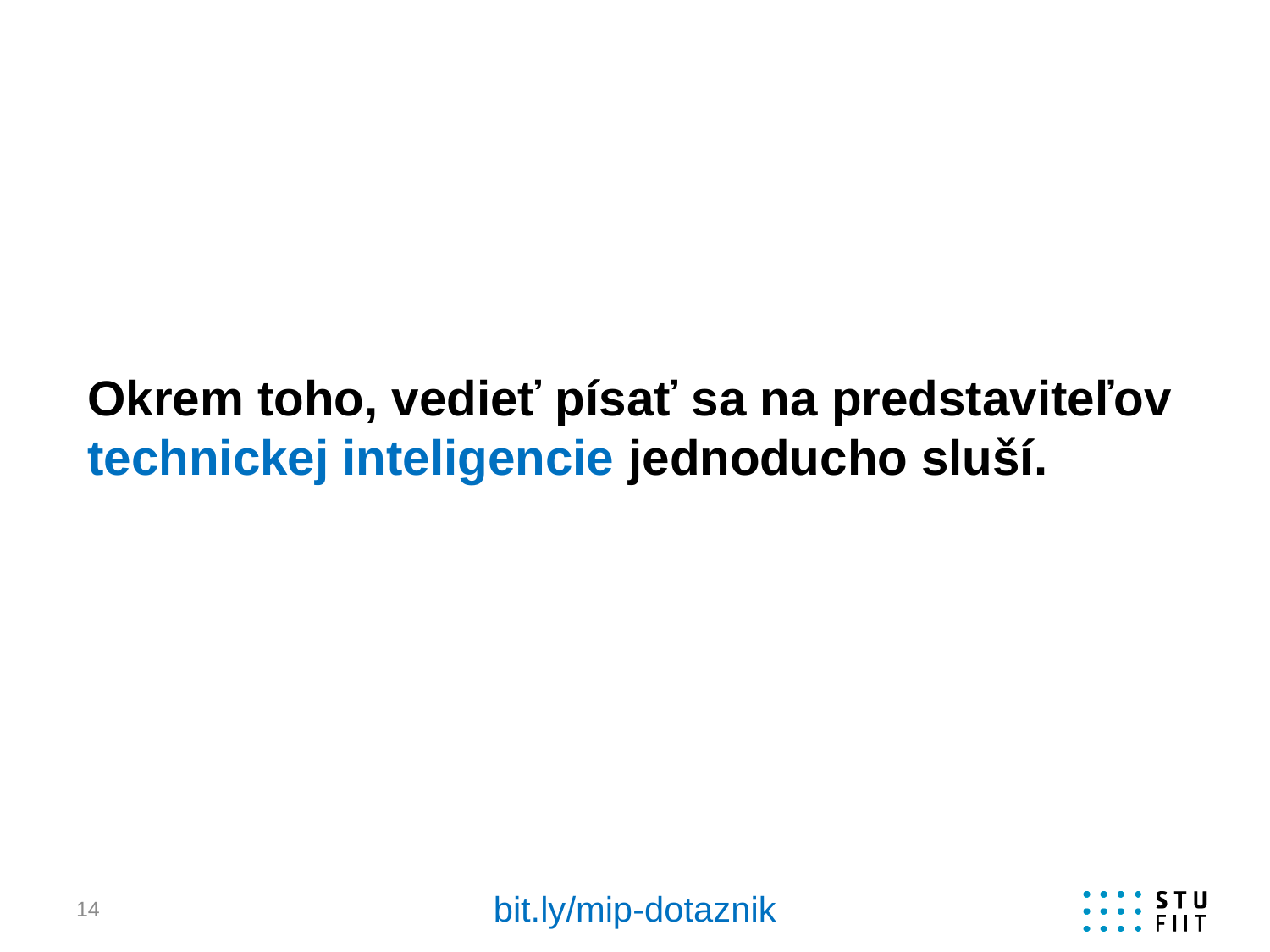

# Okrem toho, vedieť písať sa na predstaviteľov technickej inteligencie jednoducho sluší.
bit.ly/mip-dotaznik
14